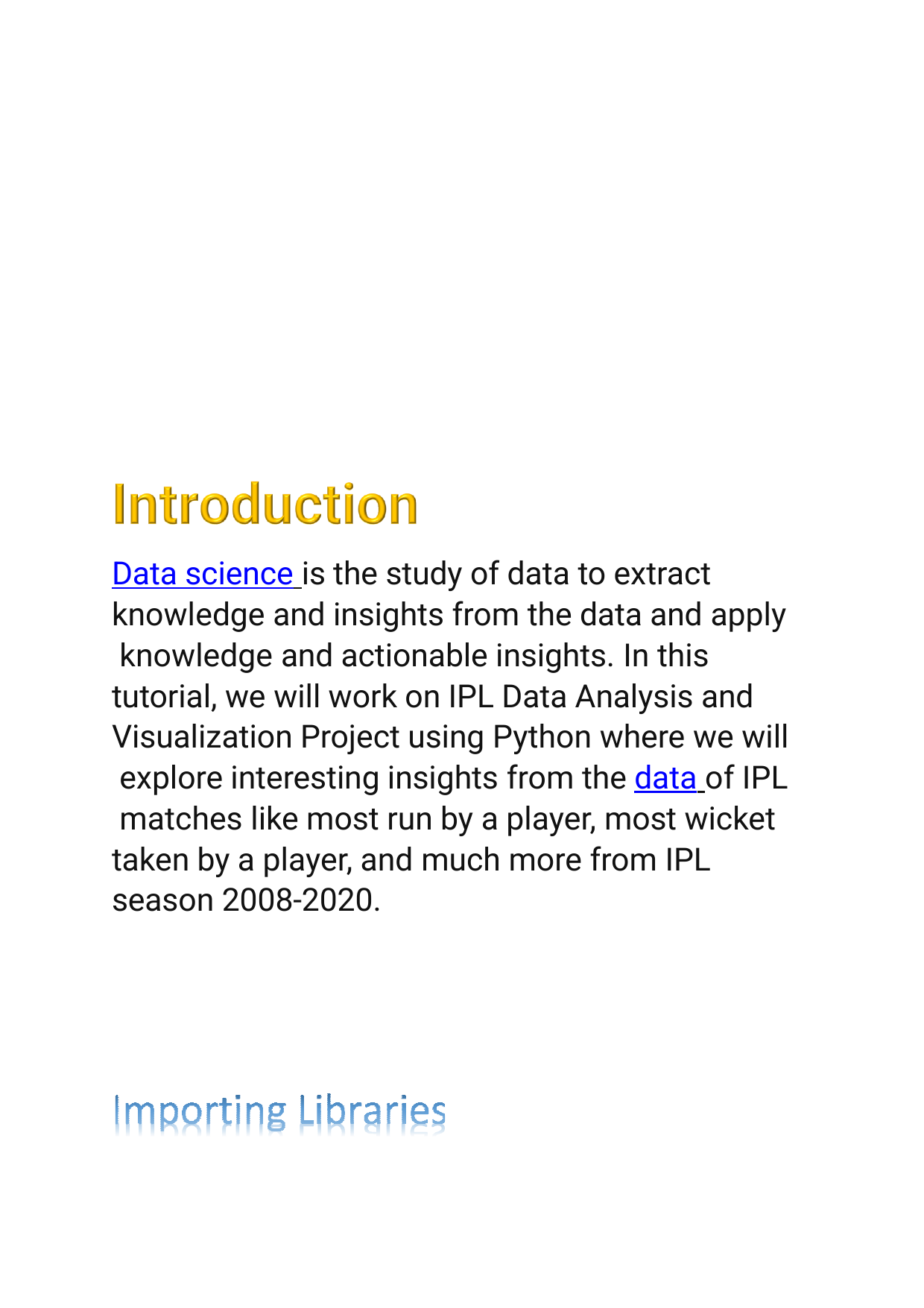

Data science is the study of data to extract  knowledge and insights from the data and apply  knowledge and actionable insights. In this  tutorial, we will work on IPL Data Analysis and  Visualization Project using Python where we will  explore interesting insights from the data of IPL  matches like most run by a player, most wicket  taken by a player, and much more from IPL  season 2008-2020.